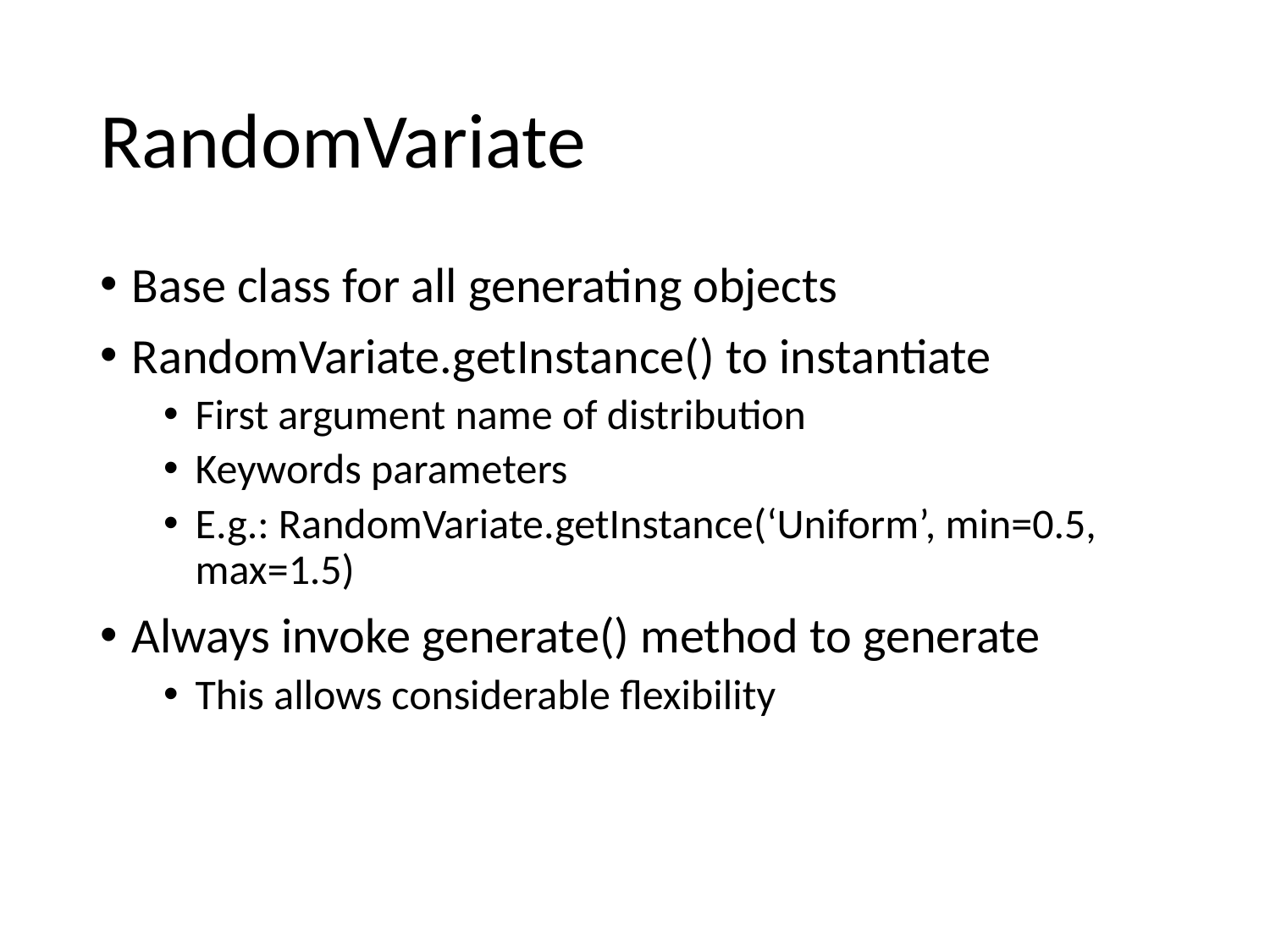

# RandomVariate
Base class for all generating objects
RandomVariate.getInstance() to instantiate
First argument name of distribution
Keywords parameters
E.g.: RandomVariate.getInstance(‘Uniform’, min=0.5, max=1.5)
Always invoke generate() method to generate
This allows considerable flexibility